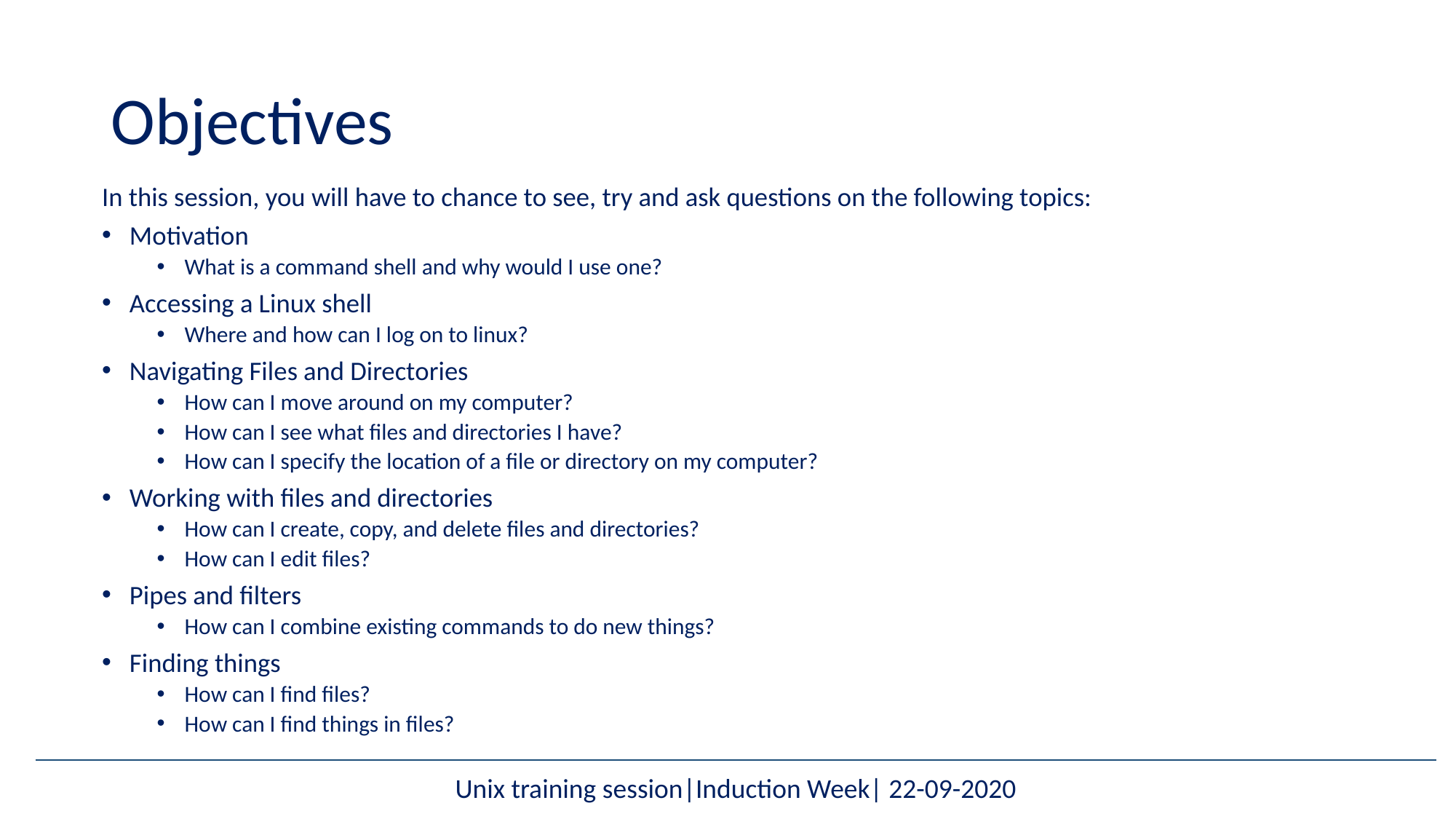

# Objectives
In this session, you will have to chance to see, try and ask questions on the following topics:
Motivation
What is a command shell and why would I use one?
Accessing a Linux shell
Where and how can I log on to linux?
Navigating Files and Directories
How can I move around on my computer?
How can I see what files and directories I have?
How can I specify the location of a file or directory on my computer?
Working with files and directories
How can I create, copy, and delete files and directories?
How can I edit files?
Pipes and filters
	How can I combine existing commands to do new things?
Finding things
How can I find files?
How can I find things in files?
Unix training session|Induction Week| 22-09-2020